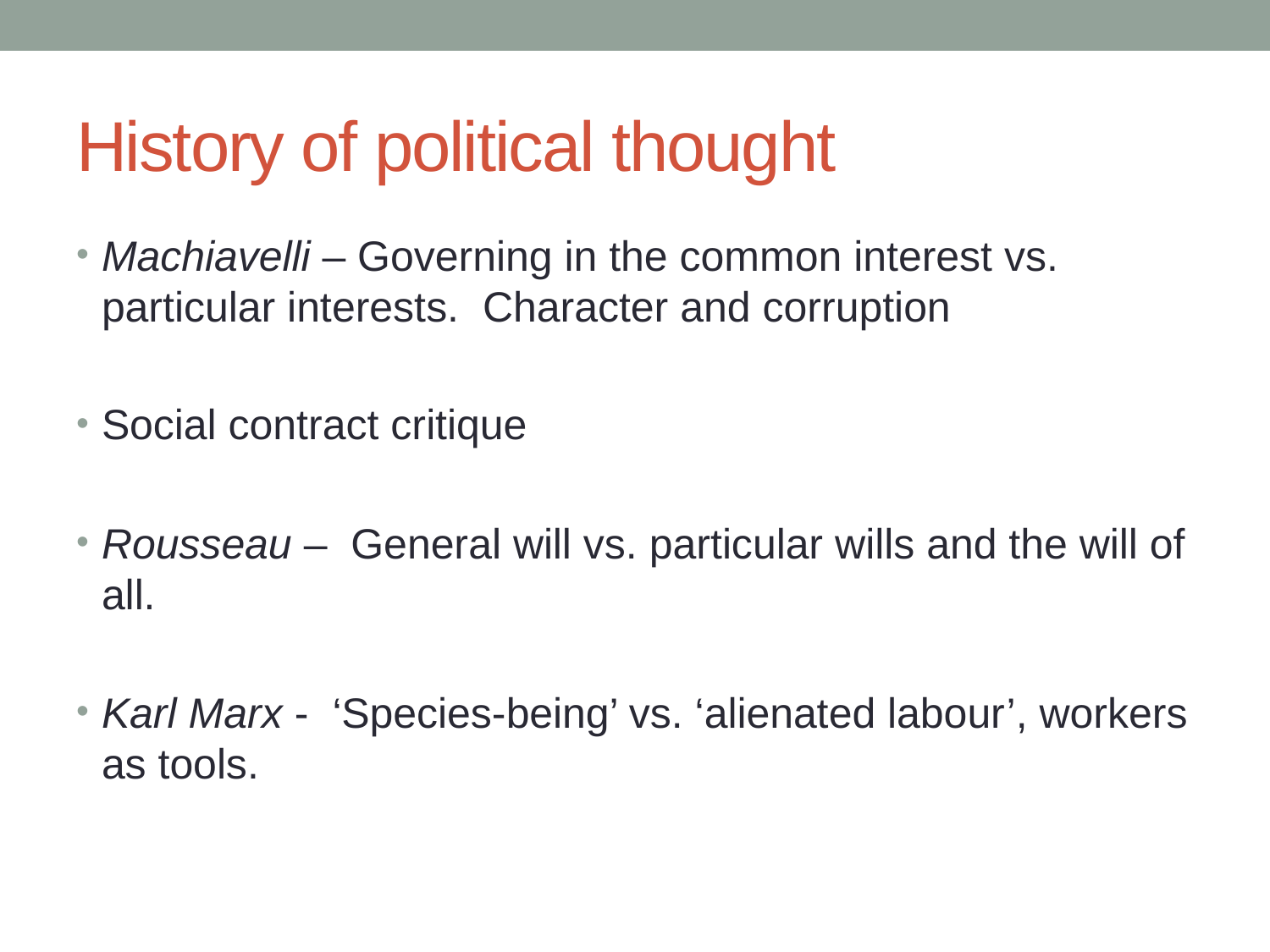

# History of political thought
Machiavelli – Governing in the common interest vs. particular interests.  Character and corruption

Social contract critique

Rousseau –  General will vs. particular wills and the will of all.

Karl Marx -  ‘Species-being’ vs. ‘alienated labour’, workers as tools.